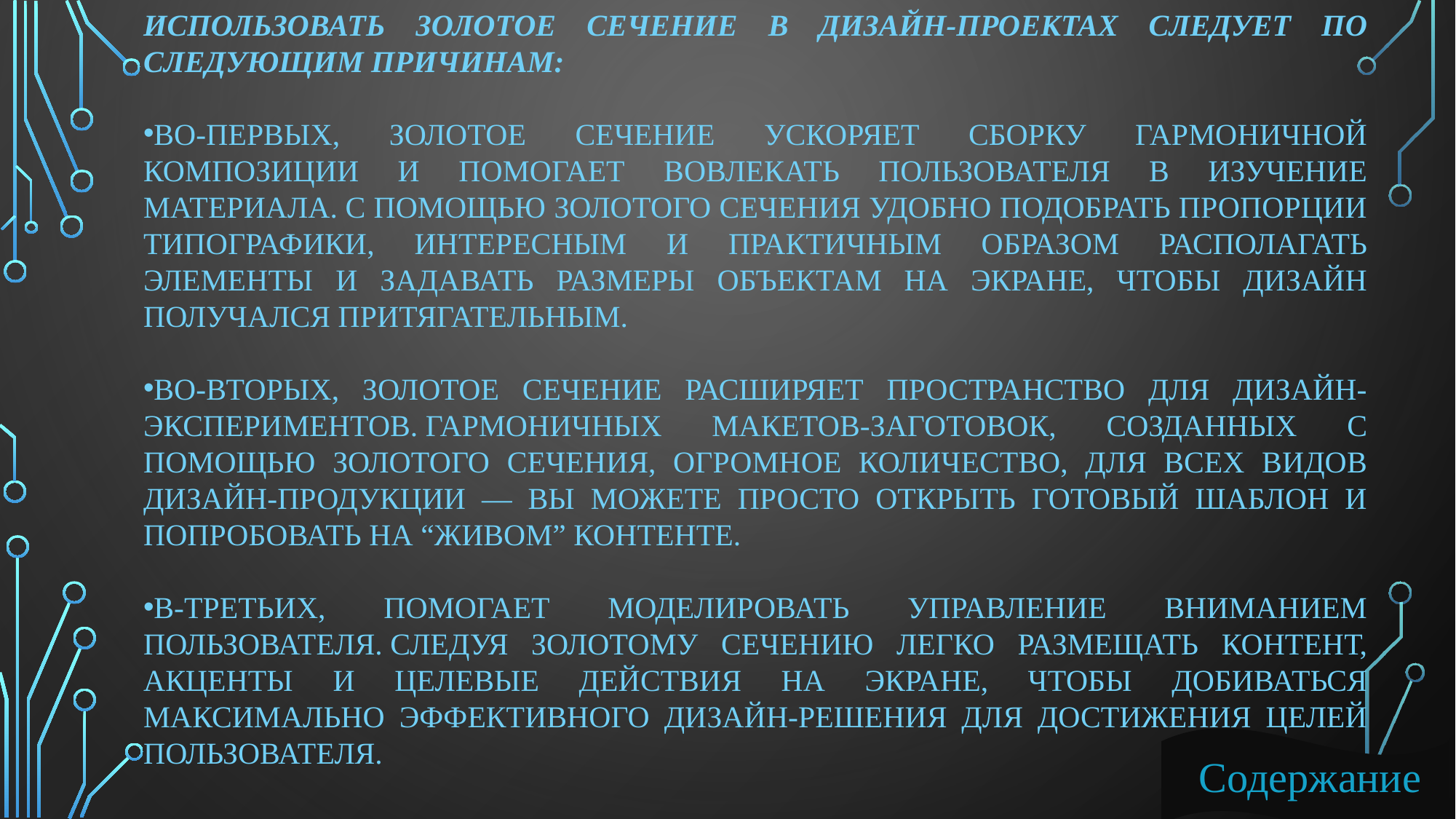

Использовать золотое сечение в дизайн-проектах следует по следующим причинам:

Во-первых, золотое сечение ускоряет сборку гармоничной композиции и помогает вовлекать пользователя в изучение материала. С помощью золотого сечения удобно подобрать пропорции типографики, интересным и практичным образом располагать элементы и задавать размеры объектам на экране, чтобы дизайн получался притягательным.

Во-вторых, золотое сечение расширяет пространство для дизайн-экспериментов. Гармоничных макетов-заготовок, созданных с помощью золотого сечения, огромное количество, для всех видов дизайн-продукции — вы можете просто открыть готовый шаблон и попробовать на “живом” контенте.

В-третьих, помогает моделировать управление вниманием пользователя. Следуя золотому сечению легко размещать контент, акценты и целевые действия на экране, чтобы добиваться максимально эффективного дизайн-решения для достижения целей пользователя.

Содержание